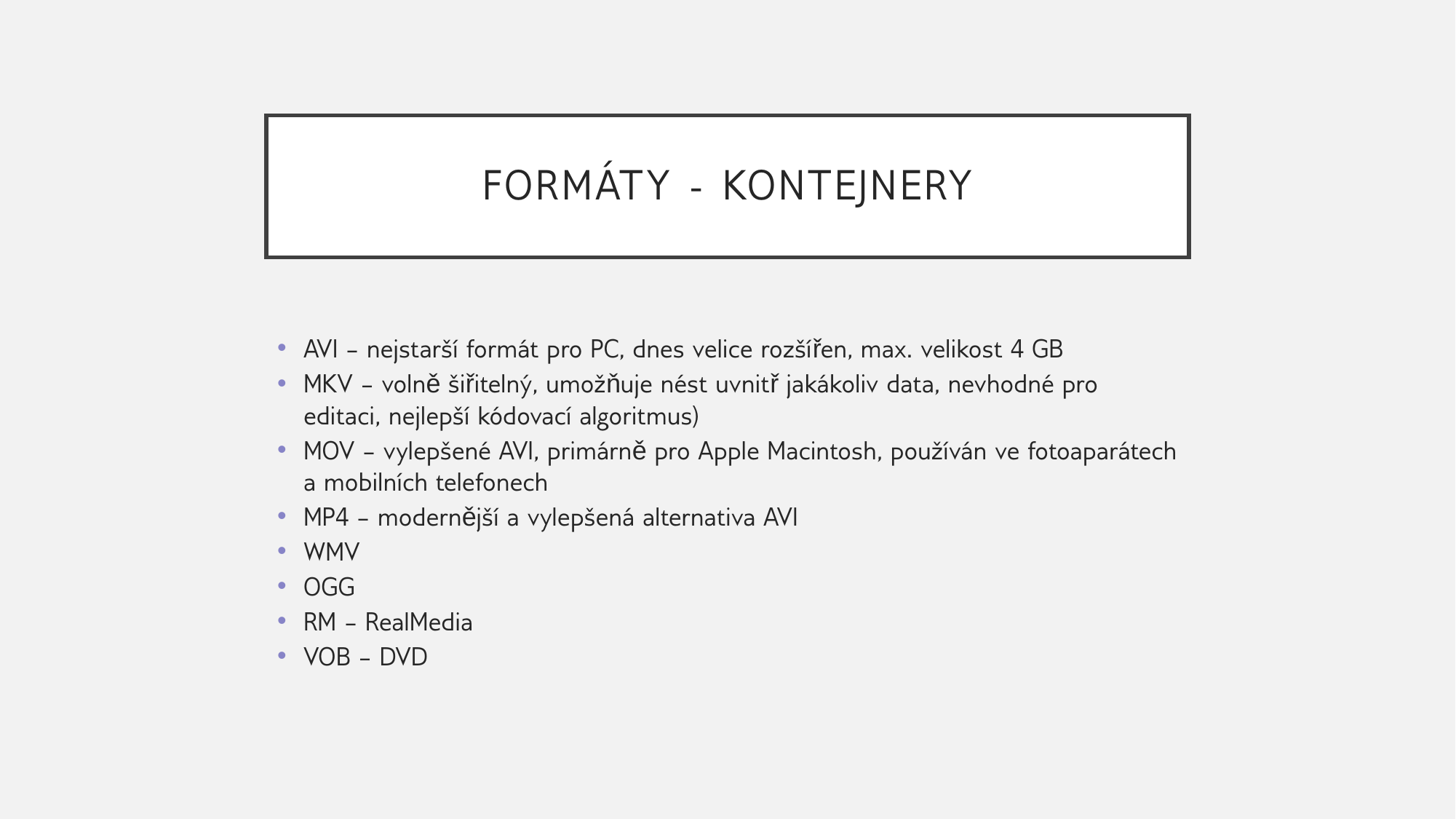

# Formáty - kontejnery

AVI – nejstarší formát pro PC, dnes velice rozšířen, max. velikost 4 GB
MKV – volně šiřitelný, umožňuje nést uvnitř jakákoliv data, nevhodné pro editaci, nejlepší kódovací algoritmus)
MOV – vylepšené AVI, primárně pro Apple Macintosh, používán ve fotoaparátech a mobilních telefonech
MP4 – modernější a vylepšená alternativa AVI
WMV
OGG
RM – RealMedia
VOB – DVD